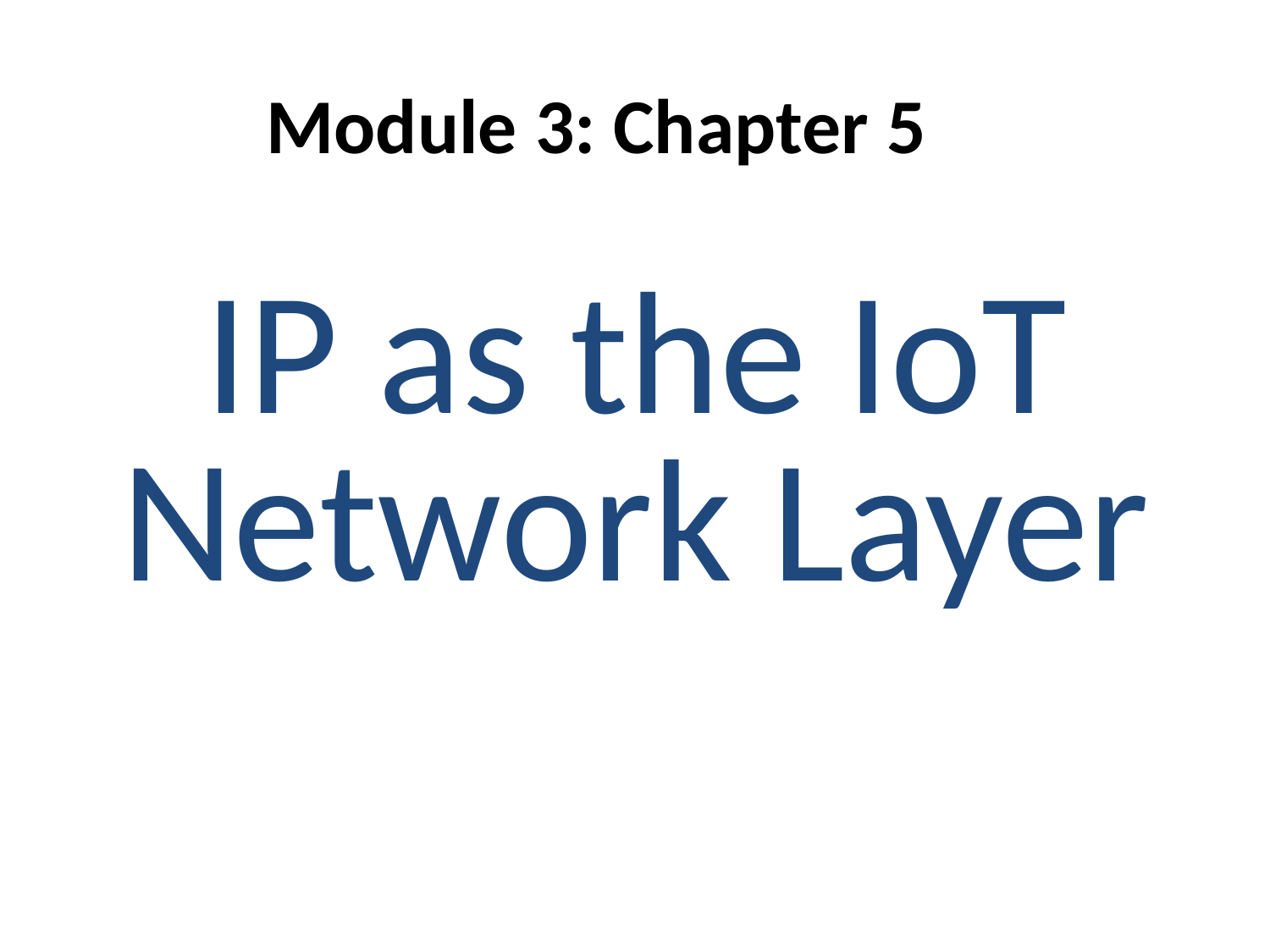

# Module 3: Chapter 5
IP as the IoT Network Layer